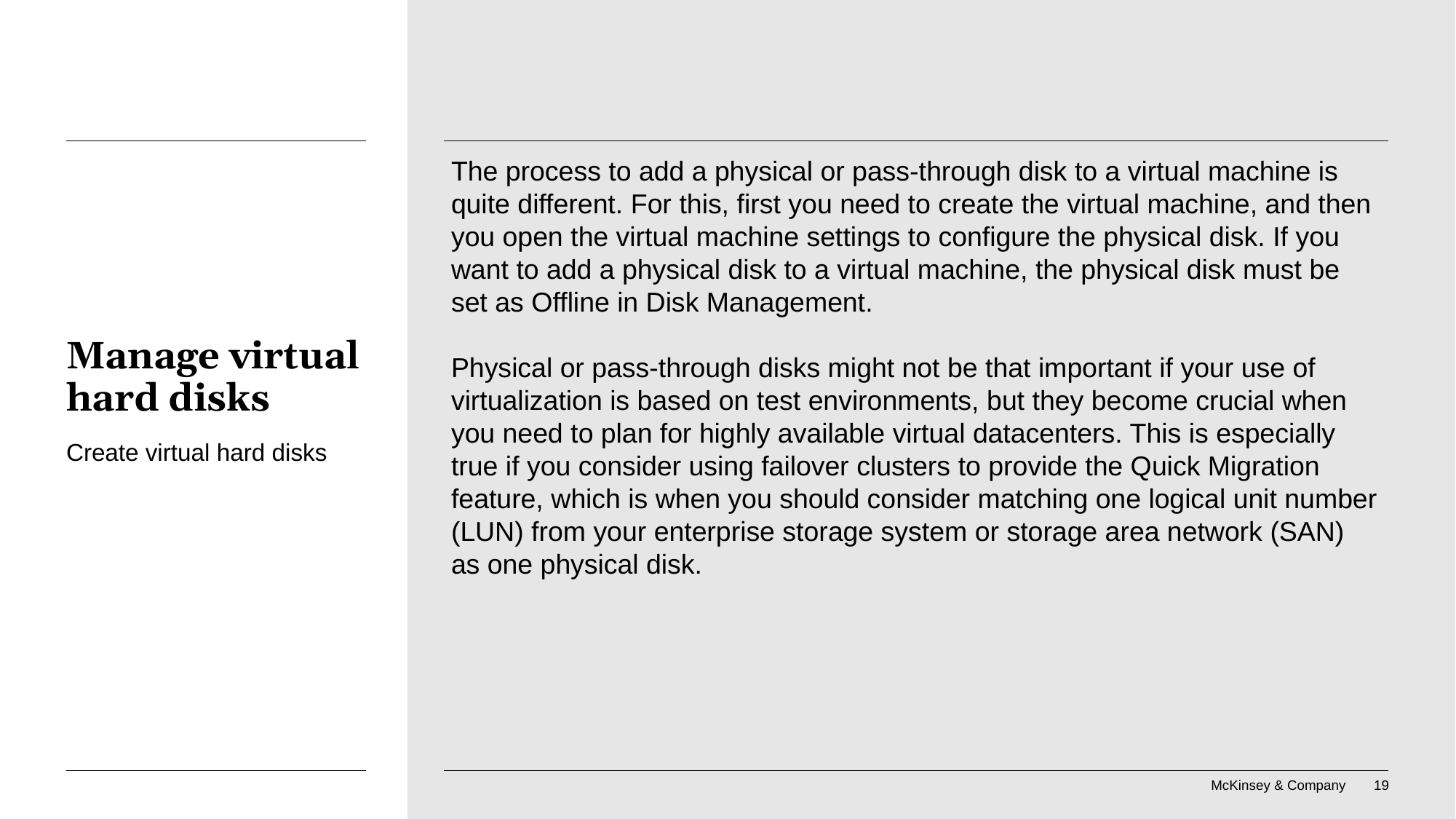

The process to add a physical or pass-through disk to a virtual machine is quite different. For this, first you need to create the virtual machine, and then you open the virtual machine settings to configure the physical disk. If you want to add a physical disk to a virtual machine, the physical disk must be set as Offline in Disk Management.

Physical or pass-through disks might not be that important if your use of virtualization is based on test environments, but they become crucial when you need to plan for highly available virtual datacenters. This is especially true if you consider using failover clusters to provide the Quick Migration feature, which is when you should consider matching one logical unit number (LUN) from your enterprise storage system or storage area network (SAN) as one physical disk.
# Manage virtual hard disks
Create virtual hard disks